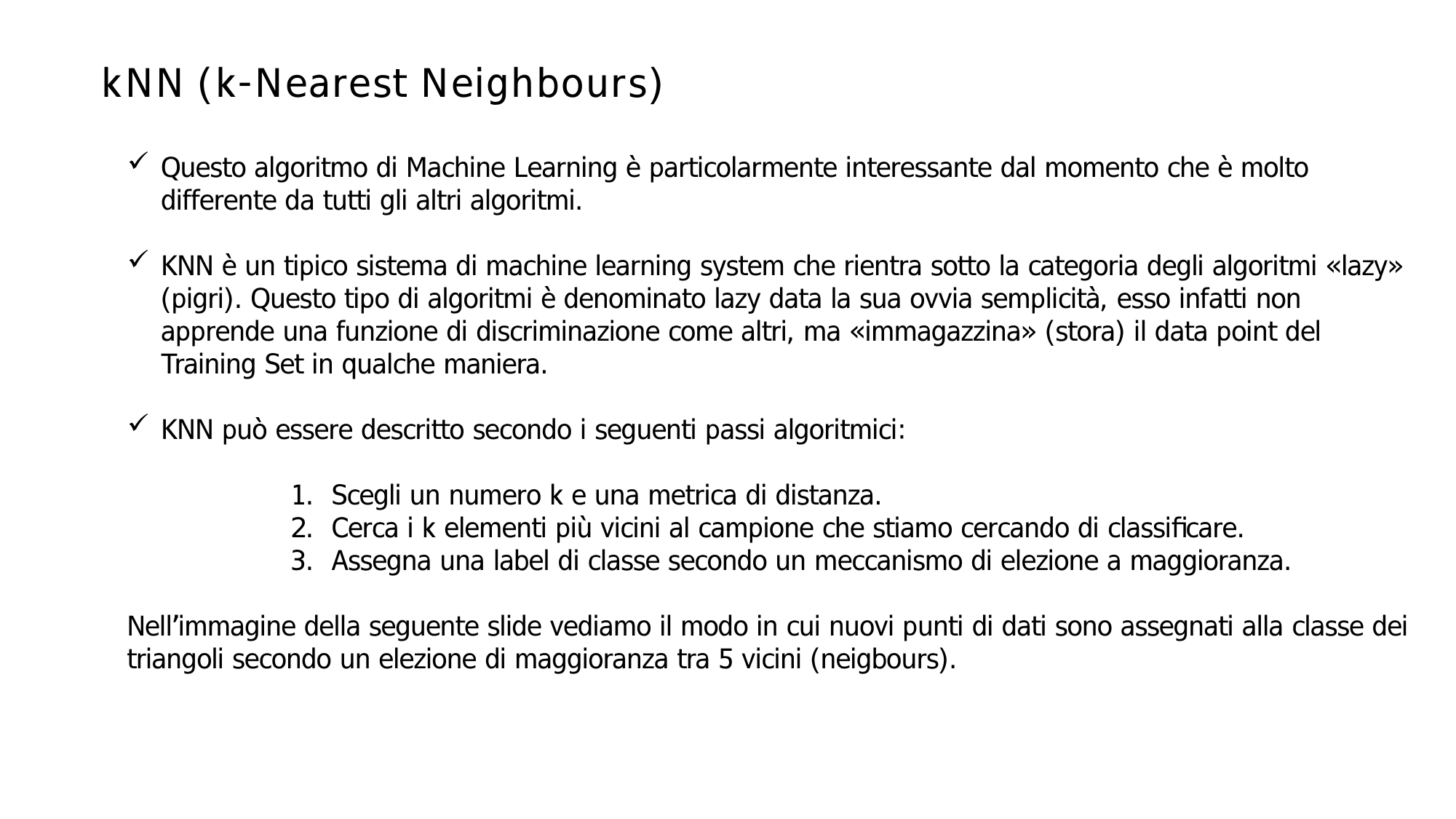

kNN (k-Nearest Neighbours)
Questo algoritmo di Machine Learning è particolarmente interessante dal momento che è molto differente da tutti gli altri algoritmi.

KNN è un tipico sistema di machine learning system che rientra sotto la categoria degli algoritmi «lazy» (pigri). Questo tipo di algoritmi è denominato lazy data la sua ovvia semplicità, esso infatti non apprende una funzione di discriminazione come altri, ma «immagazzina» (stora) il data point del Training Set in qualche maniera.

KNN può essere descritto secondo i seguenti passi algoritmici:

Scegli un numero k e una metrica di distanza.
Cerca i k elementi più vicini al campione che stiamo cercando di classificare.
Assegna una label di classe secondo un meccanismo di elezione a maggioranza.

Nell’immagine della seguente slide vediamo il modo in cui nuovi punti di dati sono assegnati alla classe dei triangoli secondo un elezione di maggioranza tra 5 vicini (neigbours).